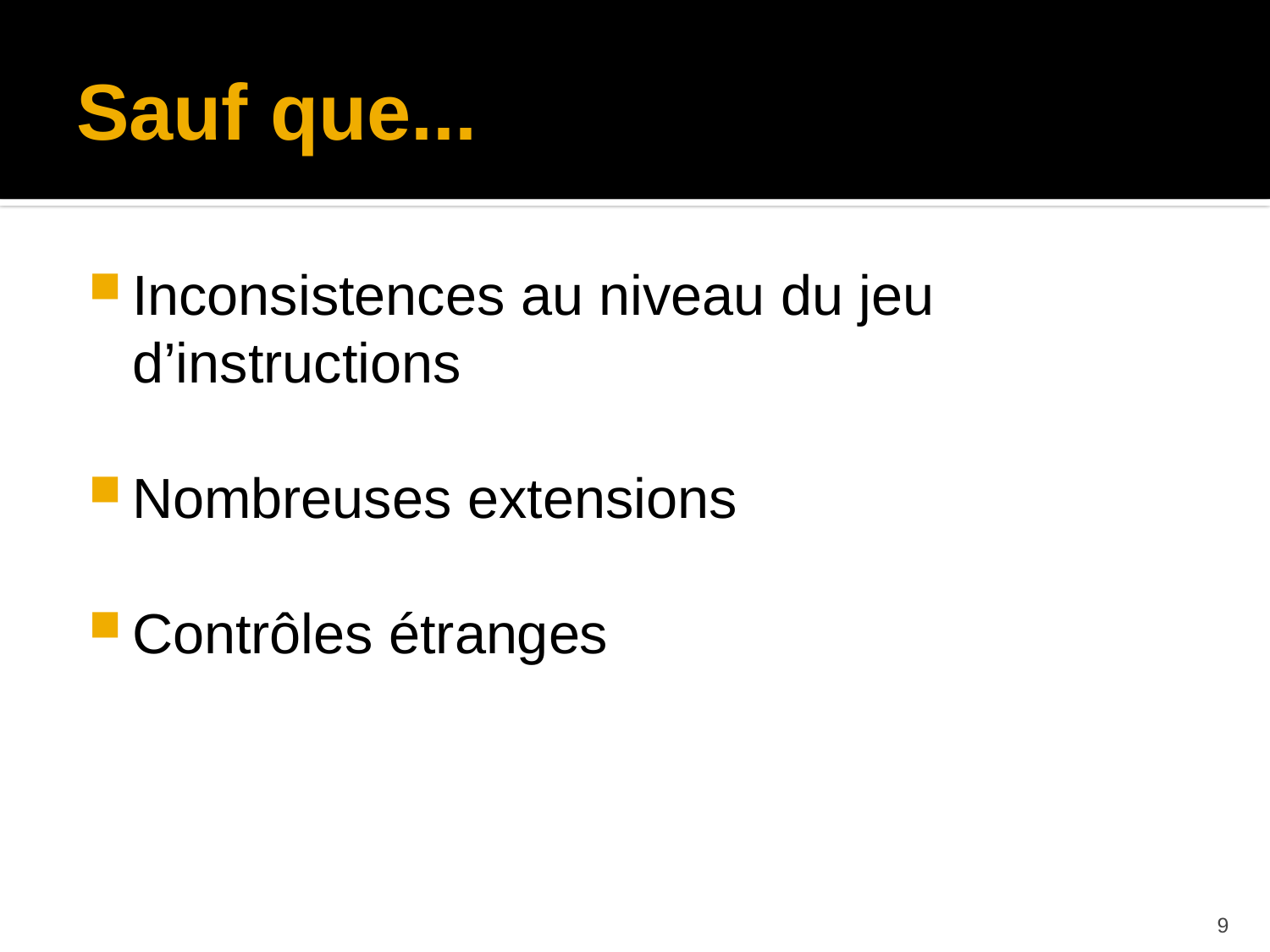

# Sauf que...
Inconsistences au niveau du jeu d’instructions

Nombreuses extensions

Contrôles étranges
9